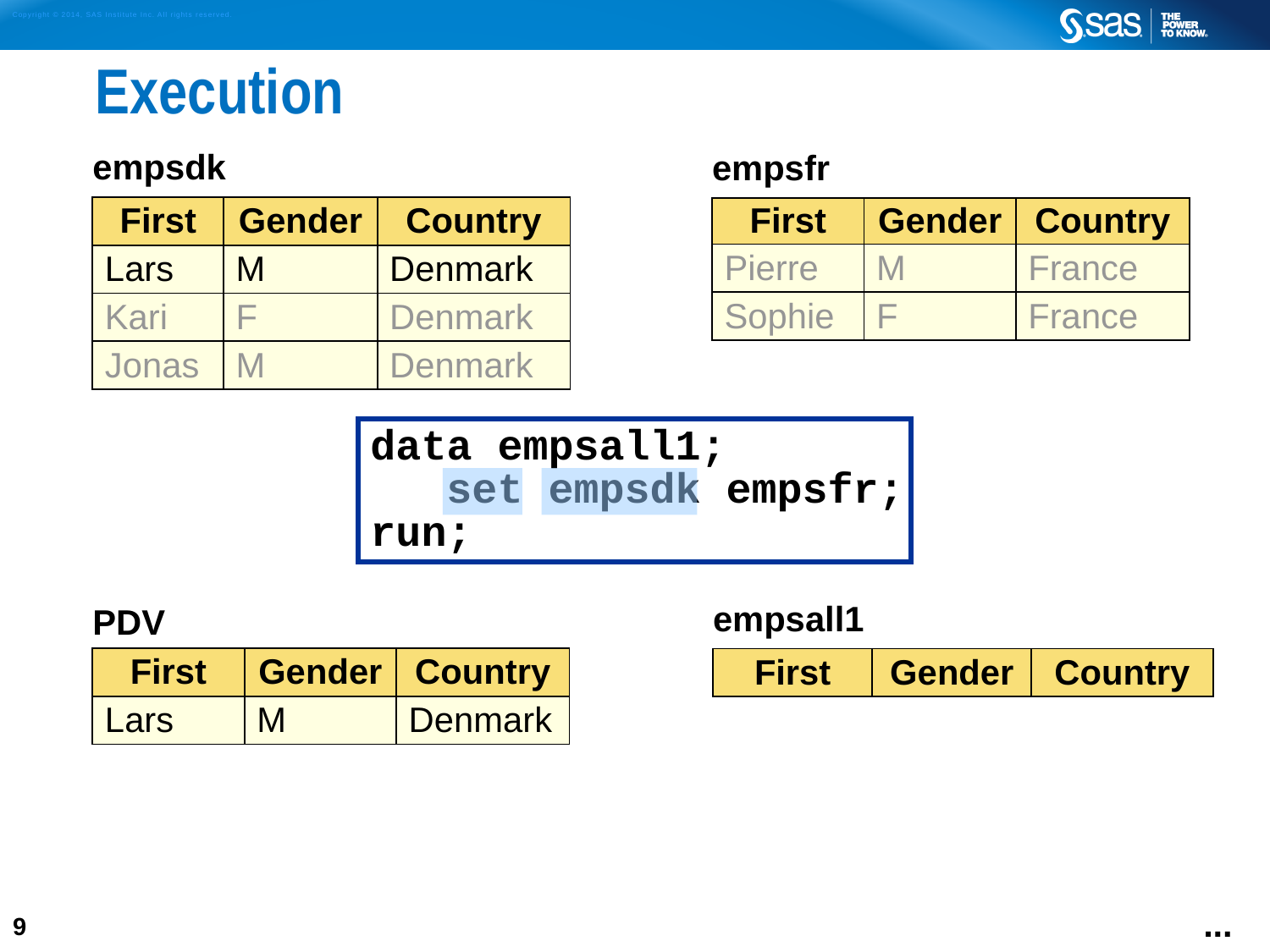

# Execution
| empsdk |  |  |
| --- | --- | --- |
| First | Gender | Country |
| Lars | M | Denmark |
| Kari | F | Denmark |
| Jonas | M | Denmark |
| empsfr |  |  |
| --- | --- | --- |
| First | Gender | Country |
| Pierre | M | France |
| Sophie | F | France |
data empsall1;
   set empsdk empsfr;
run;

| empsall1 |  |  |
| --- | --- | --- |
| First | Gender | Country |
| PDV |  |  |
| --- | --- | --- |
| First | Gender | Country |
| Lars | M | Denmark |
...
9